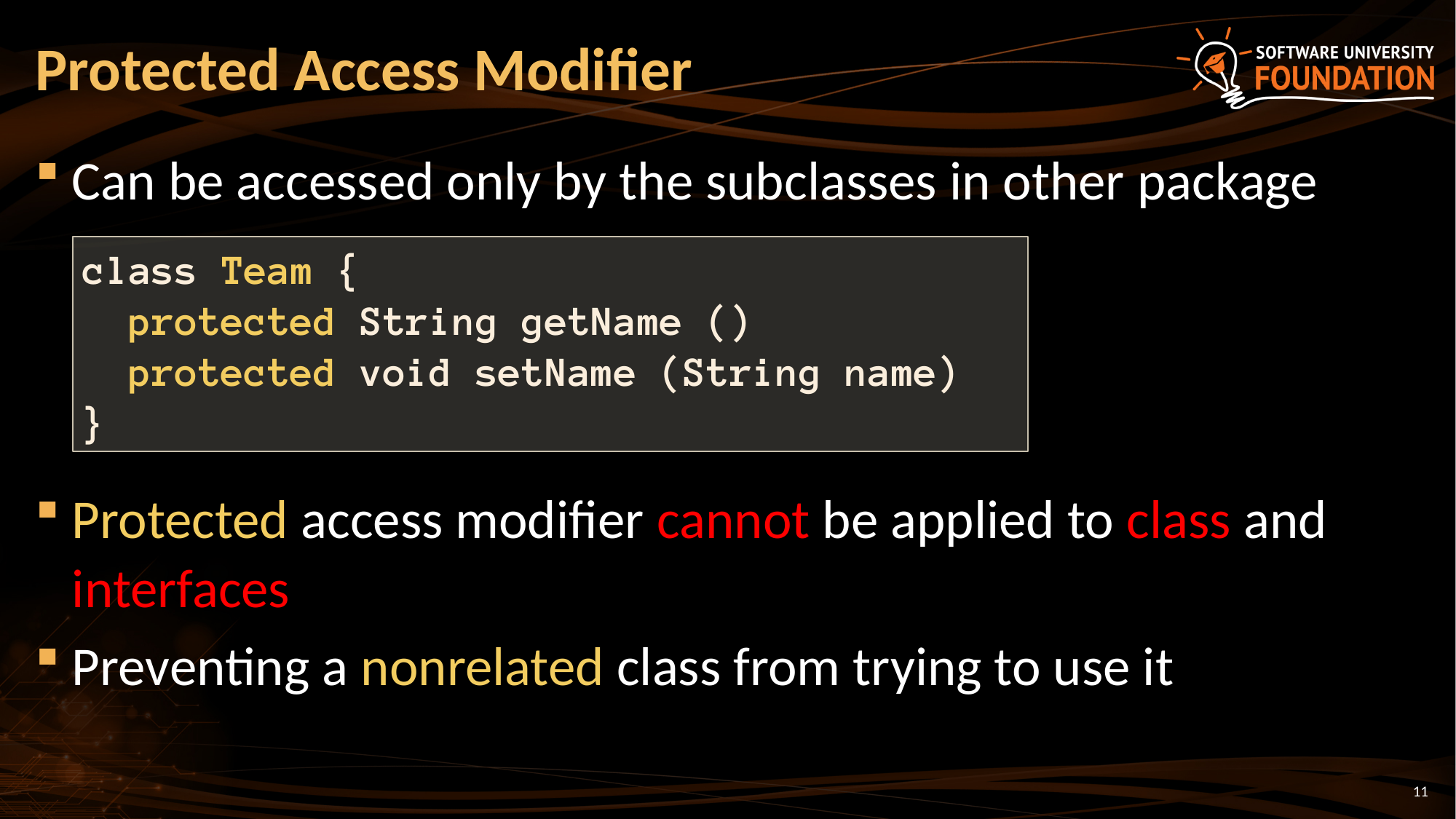

# Protected Access Modifier
Can be accessed only by the subclasses in other package

Protected access modifier cannot be applied to class and interfaces
Preventing a nonrelated class from trying to use it
class Team {
  protected String getName ()
  protected void setName (String name)
}
11